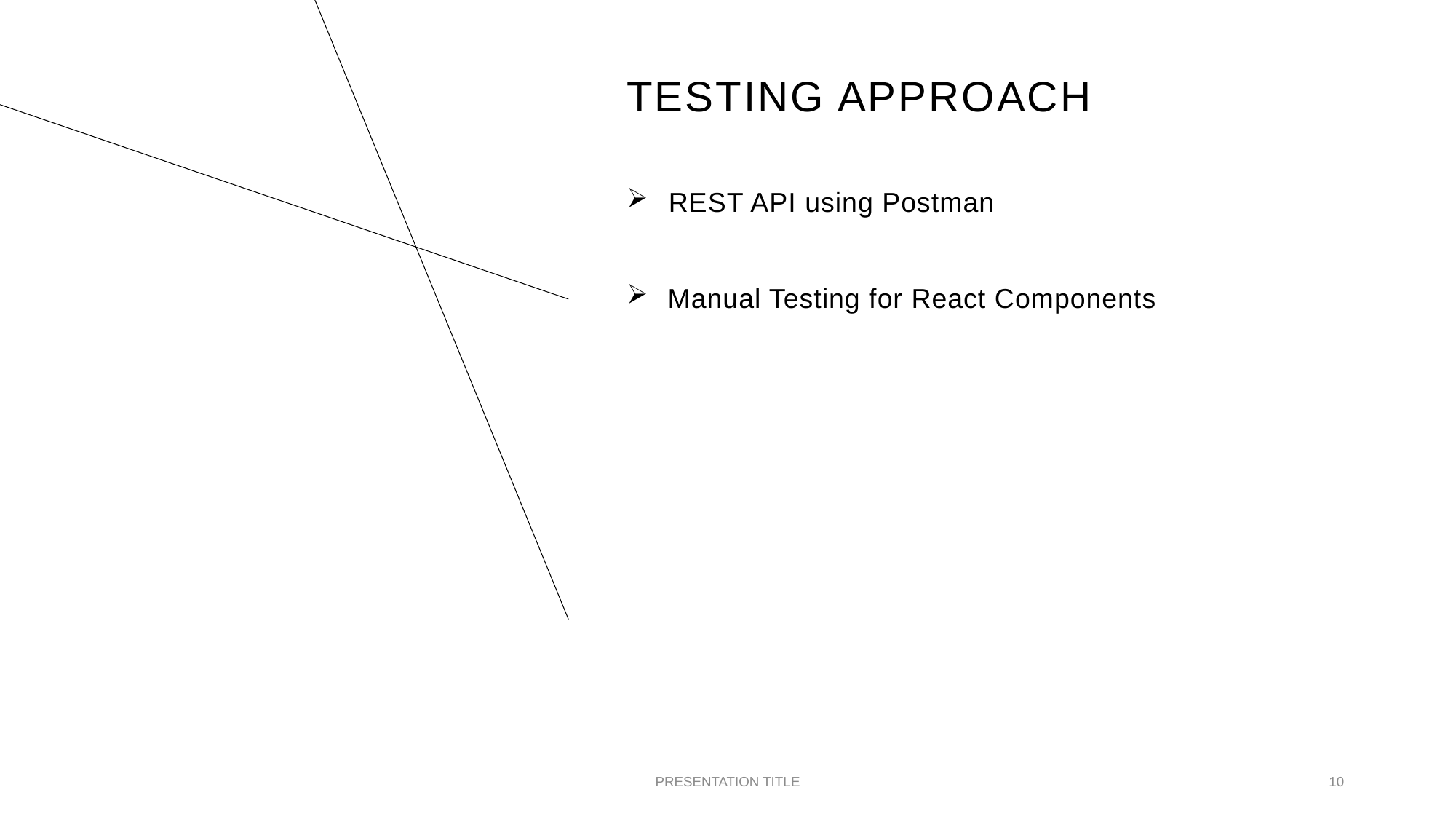

# Testing APPROACH
​REST API using Postman

Manual Testing for React Components
PRESENTATION TITLE
10